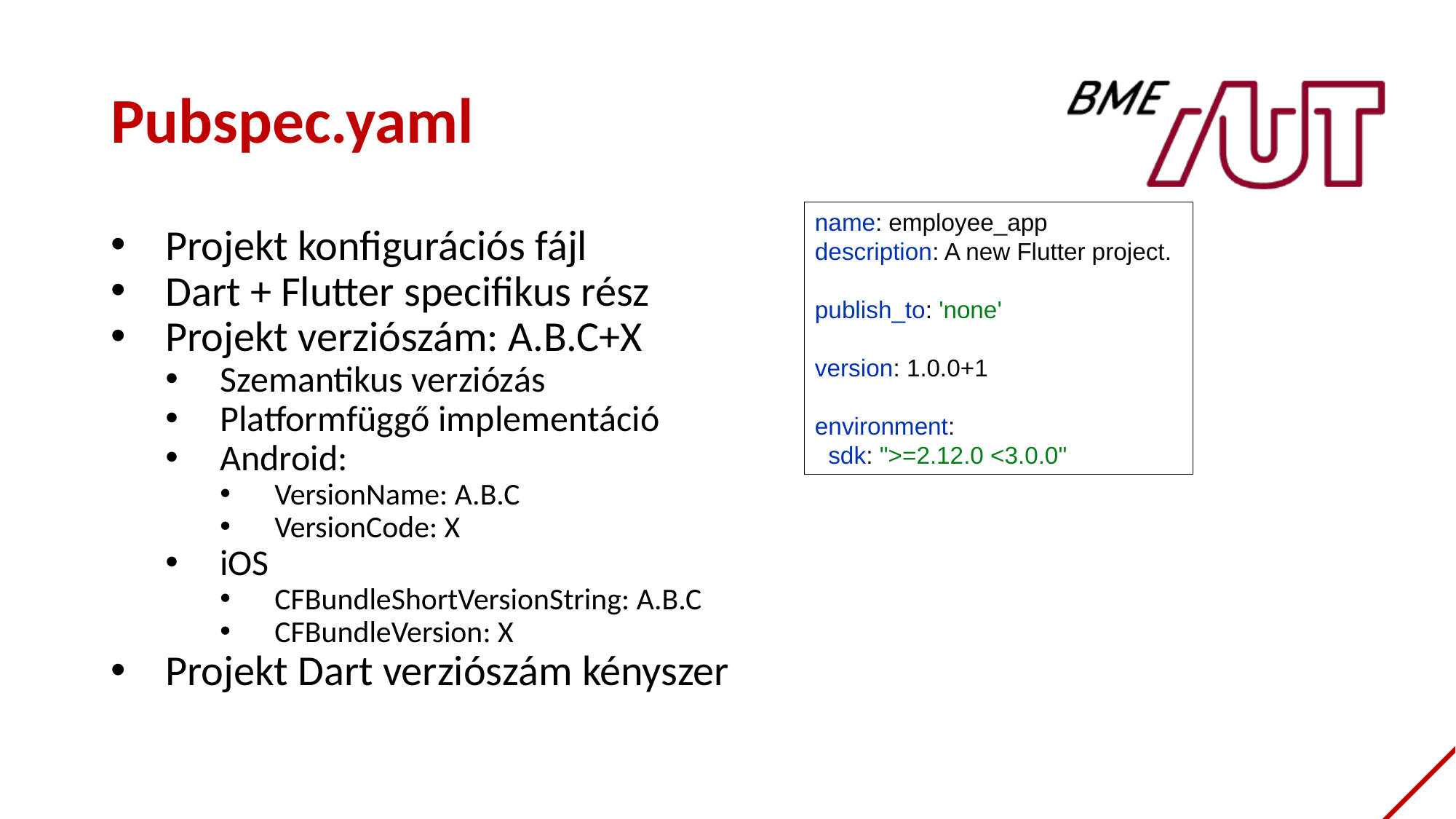

# Pubspec.yaml
name: employee_app
description: A new Flutter project.
publish_to: 'none'
version: 1.0.0+1
environment:
  sdk: ">=2.12.0 <3.0.0"
Projekt konfigurációs fájl
Dart + Flutter specifikus rész
Projekt verziószám: A.B.C+X
Szemantikus verziózás
Platformfüggő implementáció
Android:
VersionName: A.B.C
VersionCode: X
iOS
CFBundleShortVersionString: A.B.C
CFBundleVersion: X
Projekt Dart verziószám kényszer